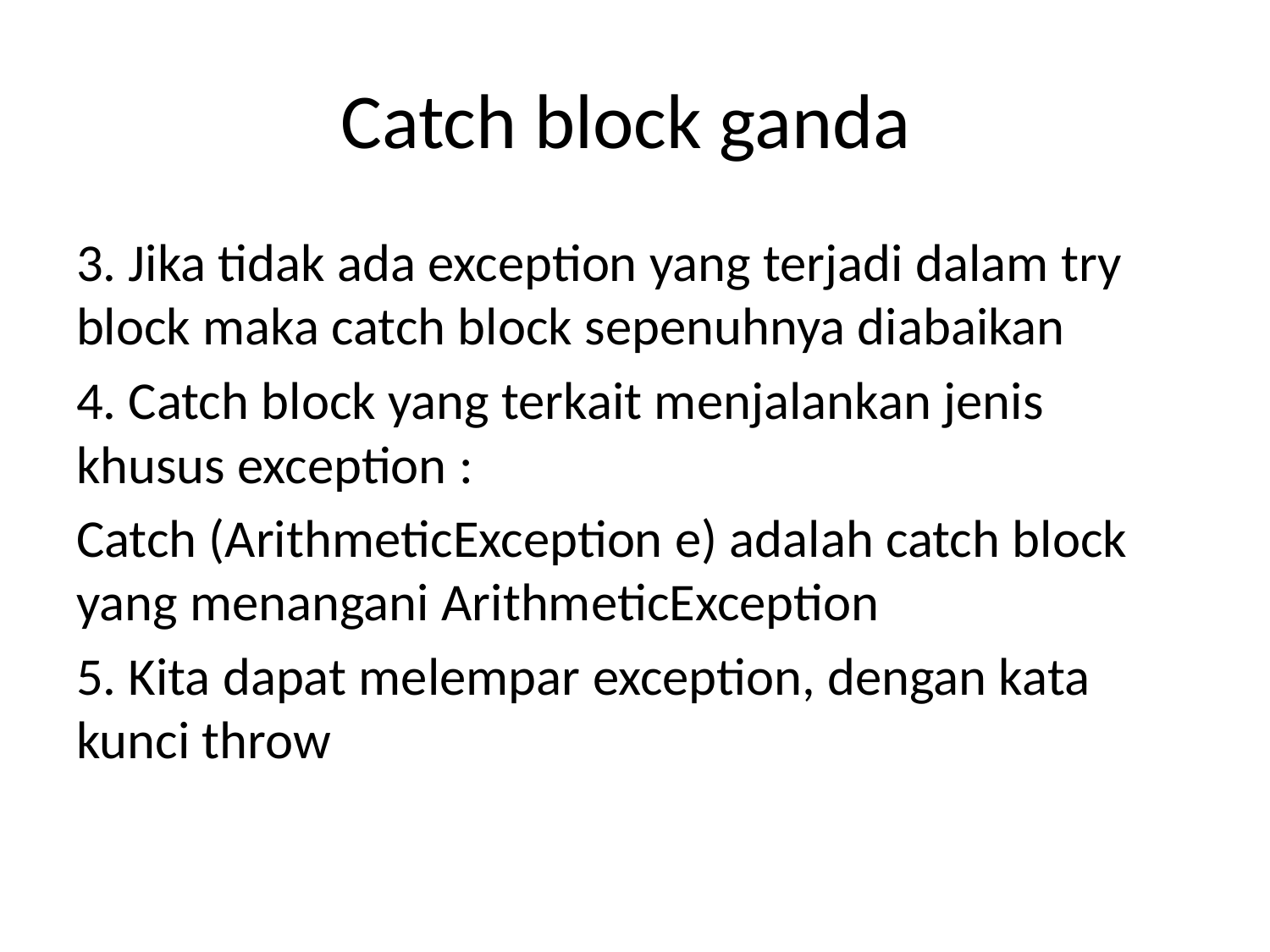

# Catch block ganda
3. Jika tidak ada exception yang terjadi dalam try block maka catch block sepenuhnya diabaikan
4. Catch block yang terkait menjalankan jenis khusus exception :
Catch (ArithmeticException e) adalah catch block yang menangani ArithmeticException
5. Kita dapat melempar exception, dengan kata kunci throw